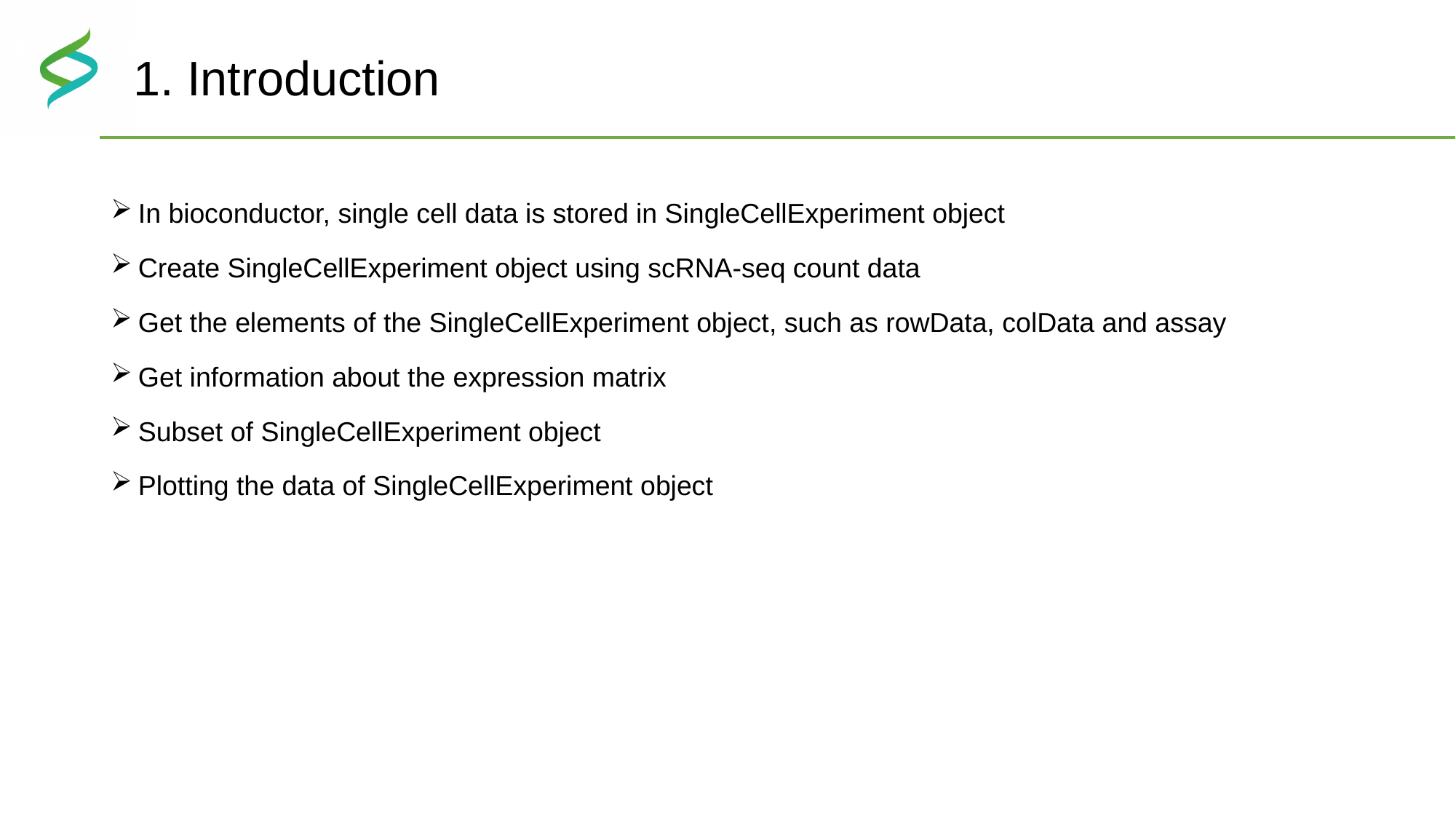

# 1. Introduction
In bioconductor, single cell data is stored in SingleCellExperiment object
Create SingleCellExperiment object using scRNA-seq count data
Get the elements of the SingleCellExperiment object, such as rowData, colData and assay
Get information about the expression matrix
Subset of SingleCellExperiment object
Plotting the data of SingleCellExperiment object